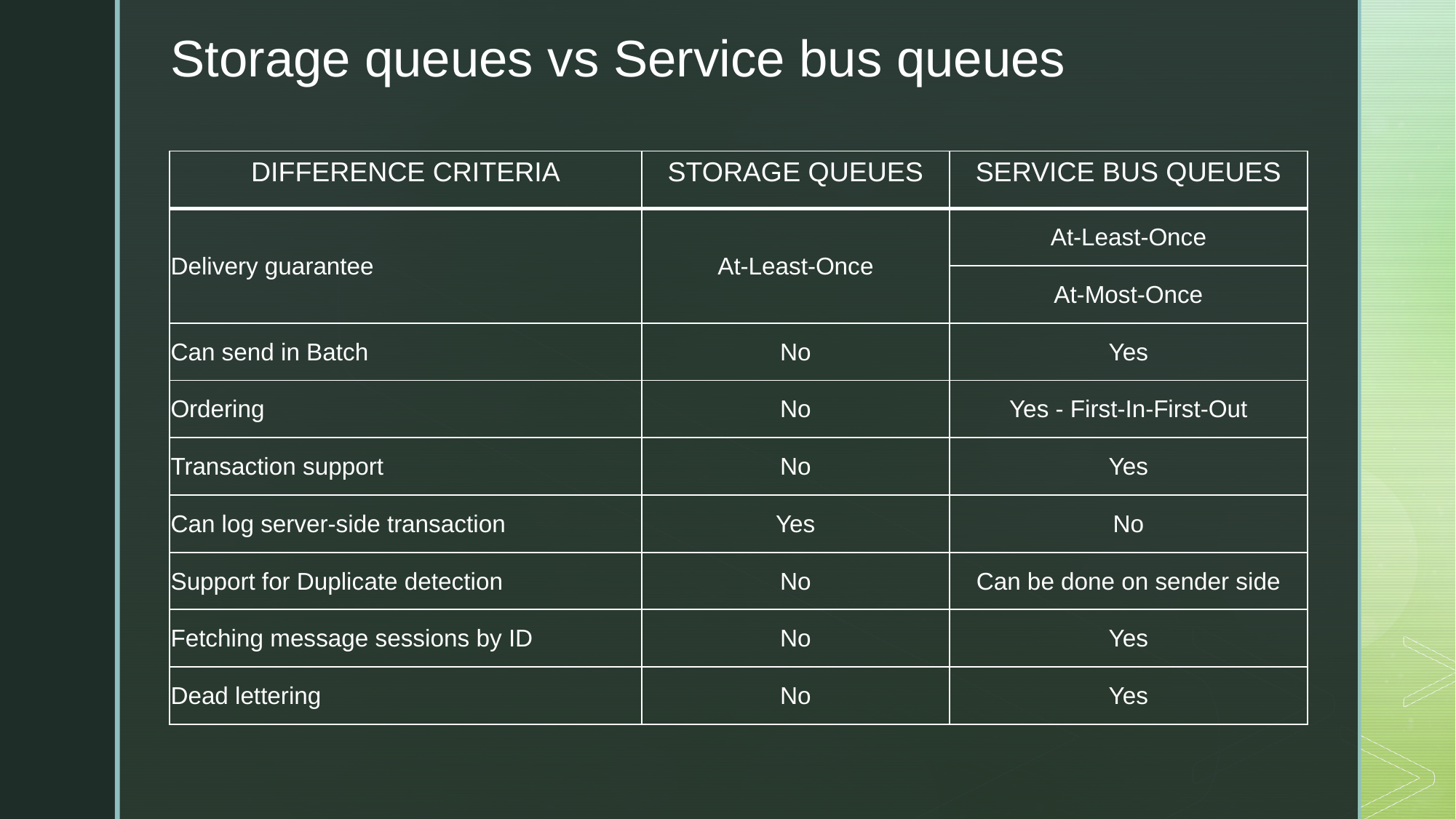

Storage queues vs Service bus queues
| DIFFERENCE CRITERIA | STORAGE QUEUES | SERVICE BUS QUEUES |
| --- | --- | --- |
| Delivery guarantee | At-Least-Once | At-Least-Once |
|  |  | At-Most-Once |
| Can send in Batch | No | Yes |
| Ordering | No | Yes - First-In-First-Out |
| Transaction support | No | Yes |
| Can log server-side transaction | Yes | No |
| Support for Duplicate detection | No | Can be done on sender side |
| Fetching message sessions by ID | No | Yes |
| Dead lettering | No | Yes |